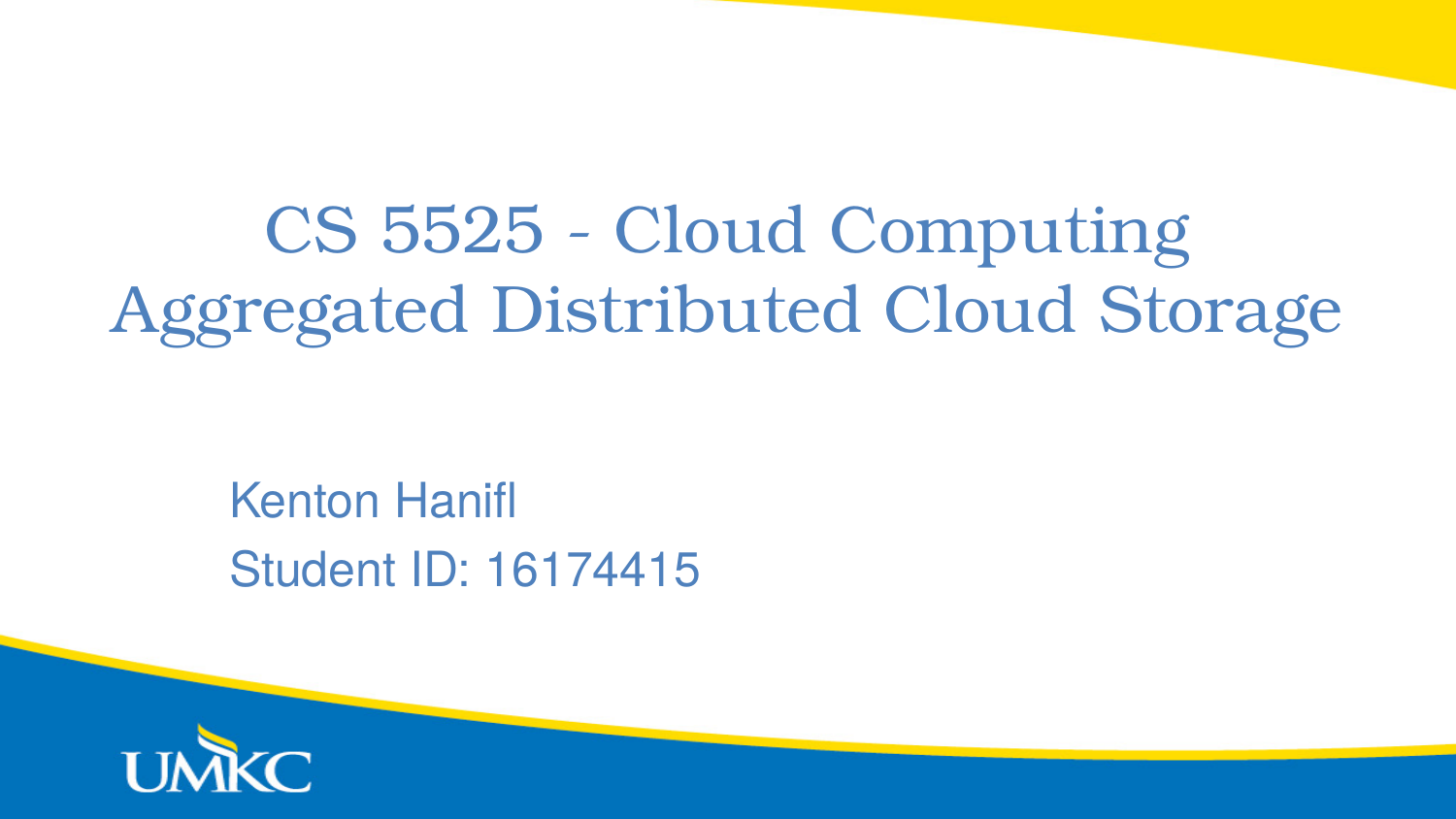

# CS 5525 - Cloud Computing
Aggregated Distributed Cloud Storage
Kenton Hanifl
Student ID: 16174415